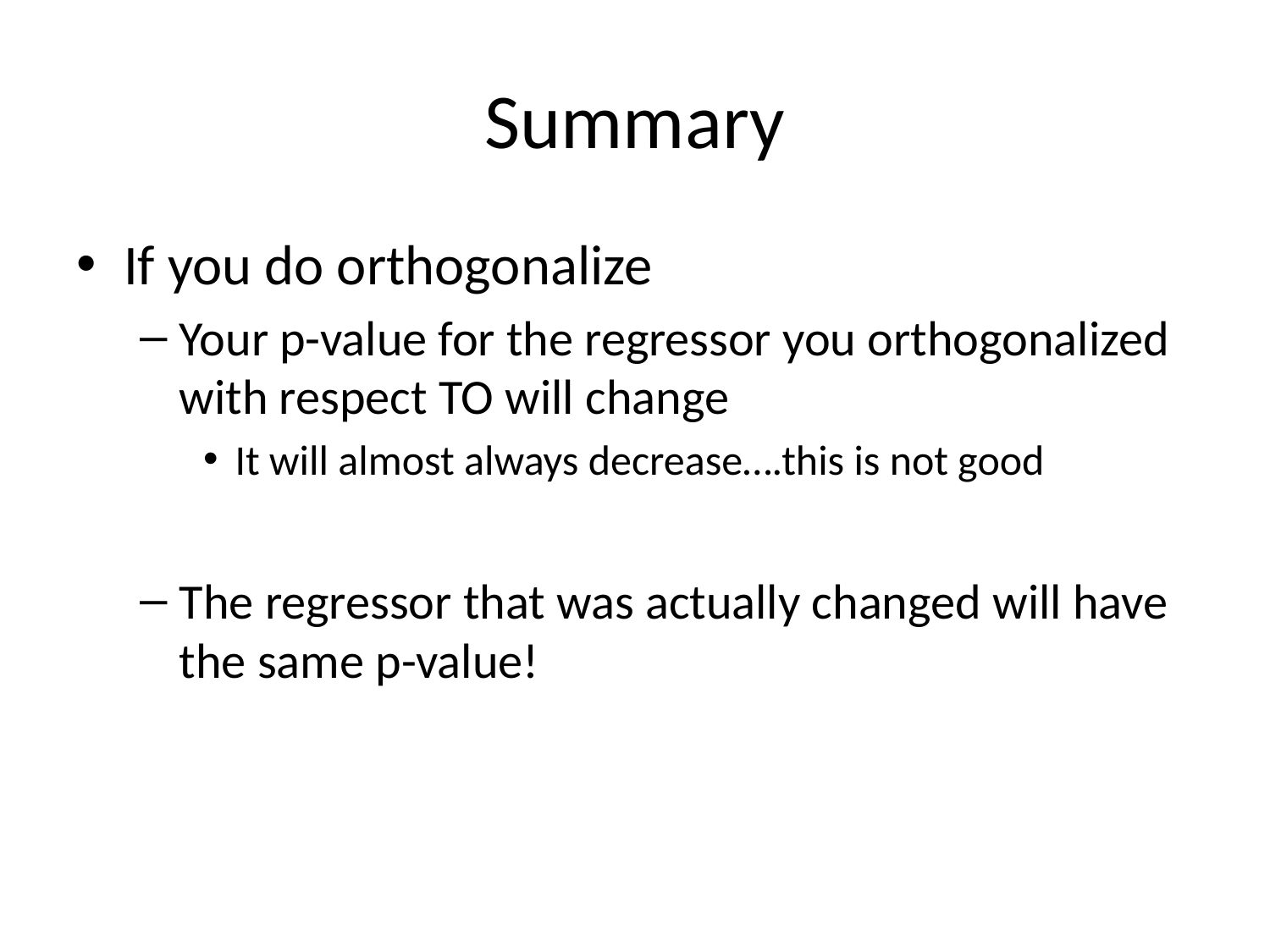

# Summary
If you do orthogonalize
Your p-value for the regressor you orthogonalized with respect TO will change
It will almost always decrease….this is not good

The regressor that was actually changed will have the same p-value!